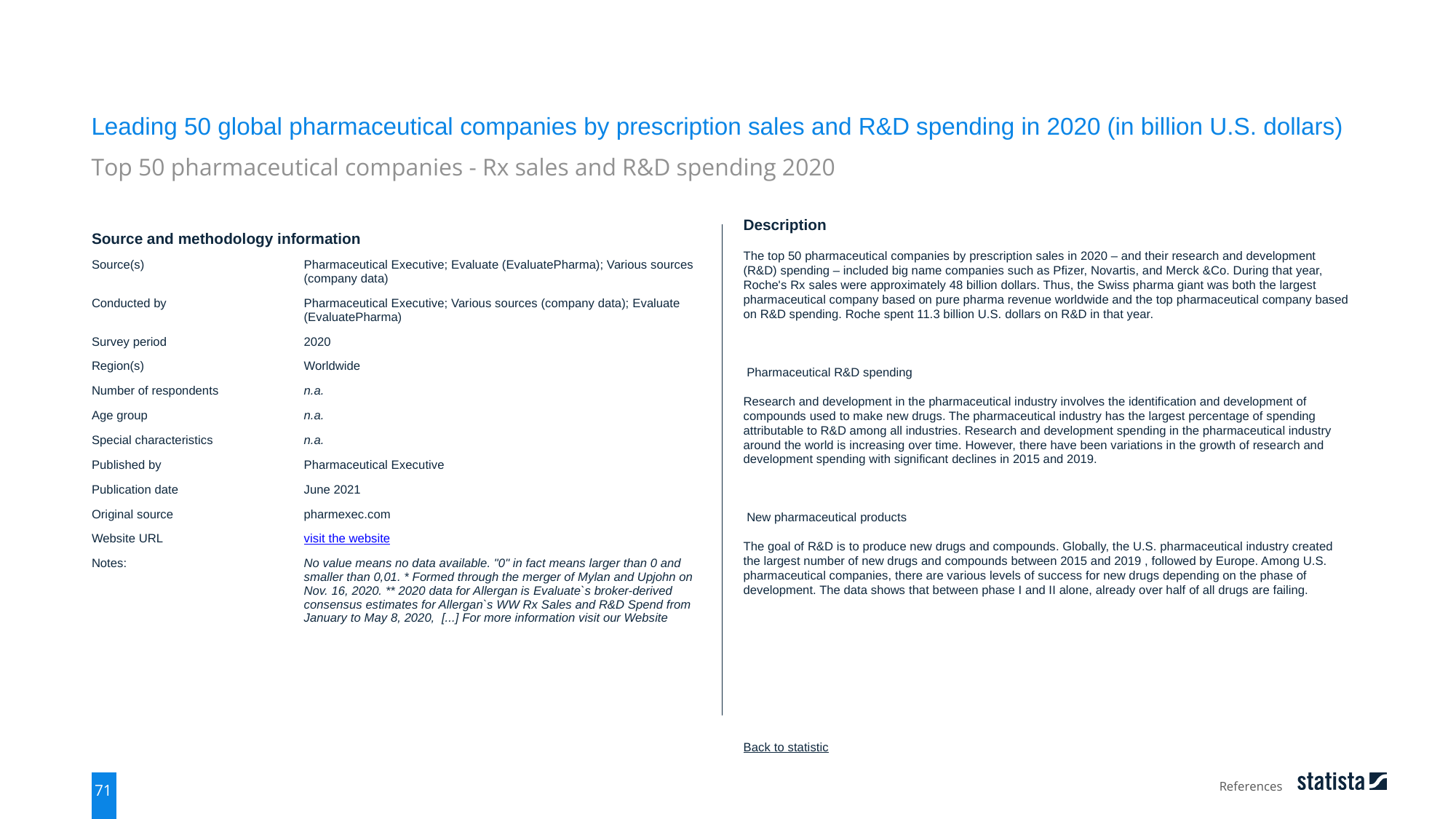

Leading 50 global pharmaceutical companies by prescription sales and R&D spending in 2020 (in billion U.S. dollars)
Top 50 pharmaceutical companies - Rx sales and R&D spending 2020
| Source and methodology information |  |
| --- | --- |
| Source(s) | Pharmaceutical Executive; Evaluate (EvaluatePharma); Various sources (company data) |
| Conducted by | Pharmaceutical Executive; Various sources (company data); Evaluate (EvaluatePharma) |
| Survey period | 2020 |
| Region(s) | Worldwide |
| Number of respondents | n.a. |
| Age group | n.a. |
| Special characteristics | n.a. |
| Published by | Pharmaceutical Executive |
| Publication date | June 2021 |
| Original source | pharmexec.com |
| Website URL | visit the website |
| Notes: | No value means no data available. "0" in fact means larger than 0 and smaller than 0,01. \* Formed through the merger of Mylan and Upjohn on Nov. 16, 2020. \*\* 2020 data for Allergan is Evaluate`s broker-derived consensus estimates for Allergan`s WW Rx Sales and R&D Spend from January to May 8, 2020, [...] For more information visit our Website |

Description

The top 50 pharmaceutical companies by prescription sales in 2020 – and their research and development (R&D) spending – included big name companies such as Pfizer, Novartis, and Merck &Co. During that year, Roche's Rx sales were approximately 48 billion dollars. Thus, the Swiss pharma giant was both the largest pharmaceutical company based on pure pharma revenue worldwide and the top pharmaceutical company based on R&D spending. Roche spent 11.3 billion U.S. dollars on R&D in that year.

 Pharmaceutical R&D spending

Research and development in the pharmaceutical industry involves the identification and development of compounds used to make new drugs. The pharmaceutical industry has the largest percentage of spending attributable to R&D among all industries. Research and development spending in the pharmaceutical industry around the world is increasing over time. However, there have been variations in the growth of research and development spending with significant declines in 2015 and 2019.

 New pharmaceutical products

The goal of R&D is to produce new drugs and compounds. Globally, the U.S. pharmaceutical industry created the largest number of new drugs and compounds between 2015 and 2019 , followed by Europe. Among U.S. pharmaceutical companies, there are various levels of success for new drugs depending on the phase of development. The data shows that between phase I and II alone, already over half of all drugs are failing.
Back to statistic
References

71